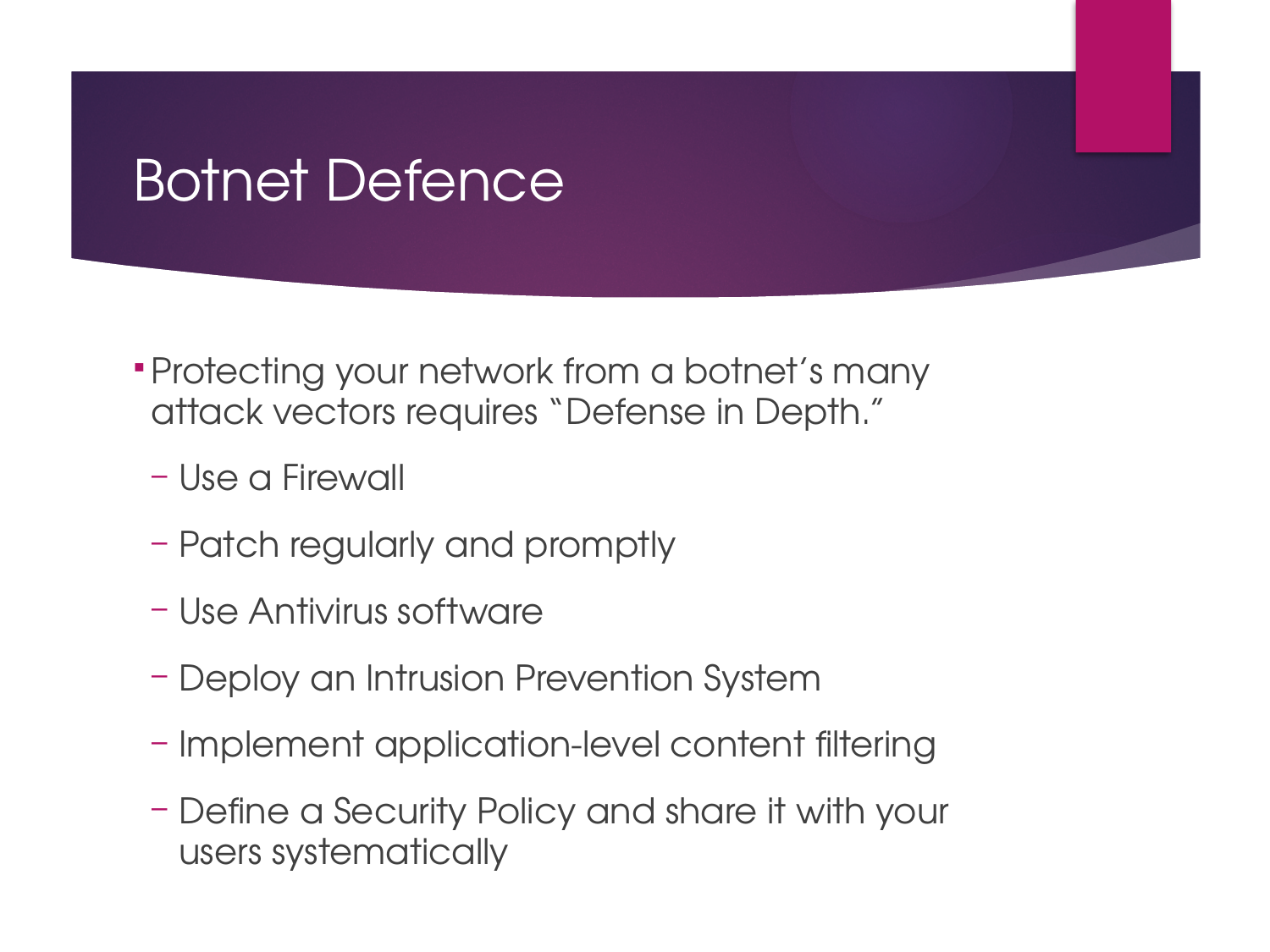

# Botnet Defence
Protecting your network from a botnet’s many attack vectors requires “Defense in Depth.”
Use a Firewall
Patch regularly and promptly
Use Antivirus software
Deploy an Intrusion Prevention System
Implement application-level content filtering
Define a Security Policy and share it with your users systematically